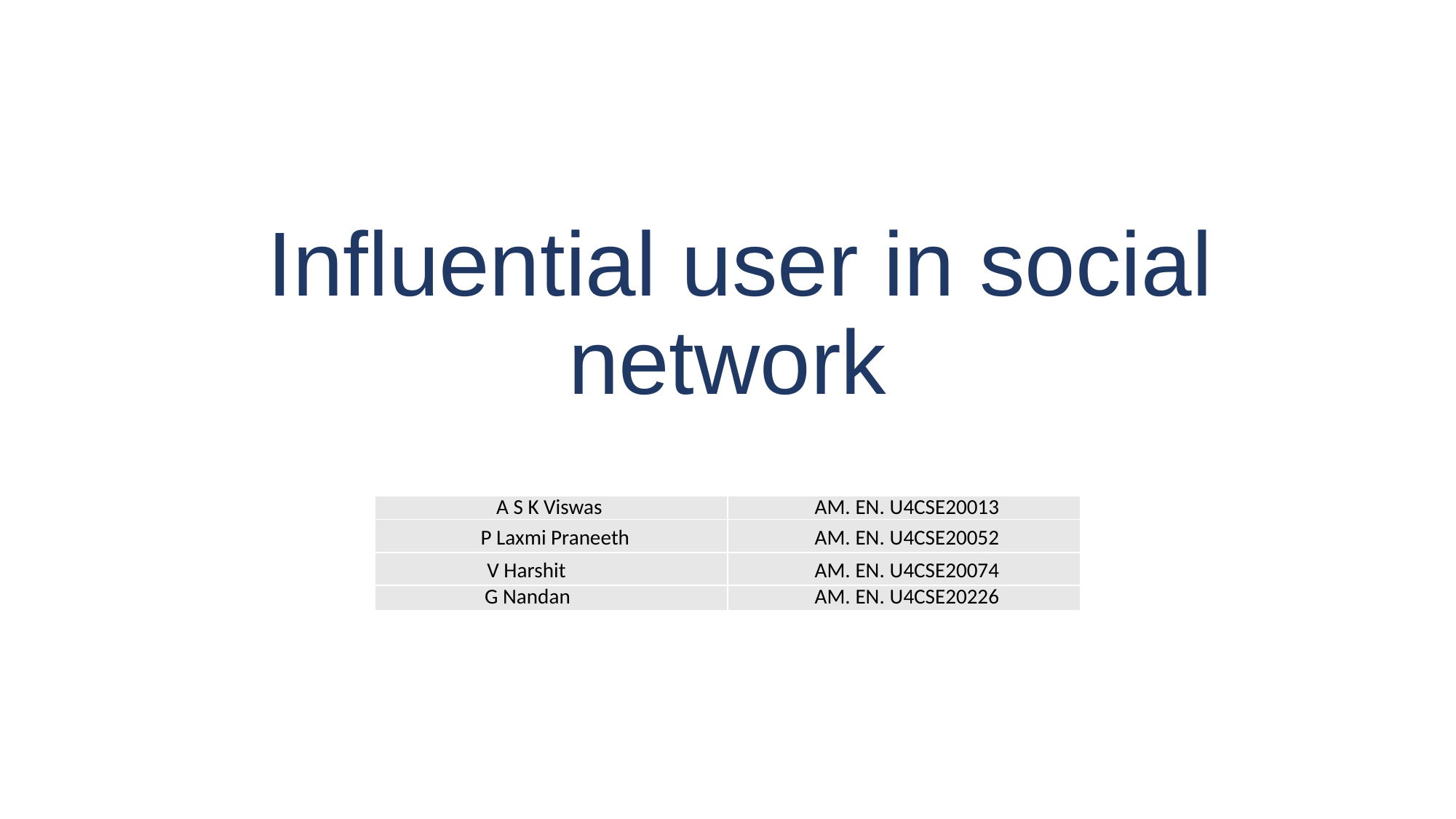

# Influential user in social network
| A S K Viswas | AM. EN. U4CSE20013 |
| --- | --- |
| P Laxmi Praneeth | AM. EN. U4CSE20052 |
| V Harshit | AM. EN. U4CSE20074 |
| G Nandan | AM. EN. U4CSE20226 |